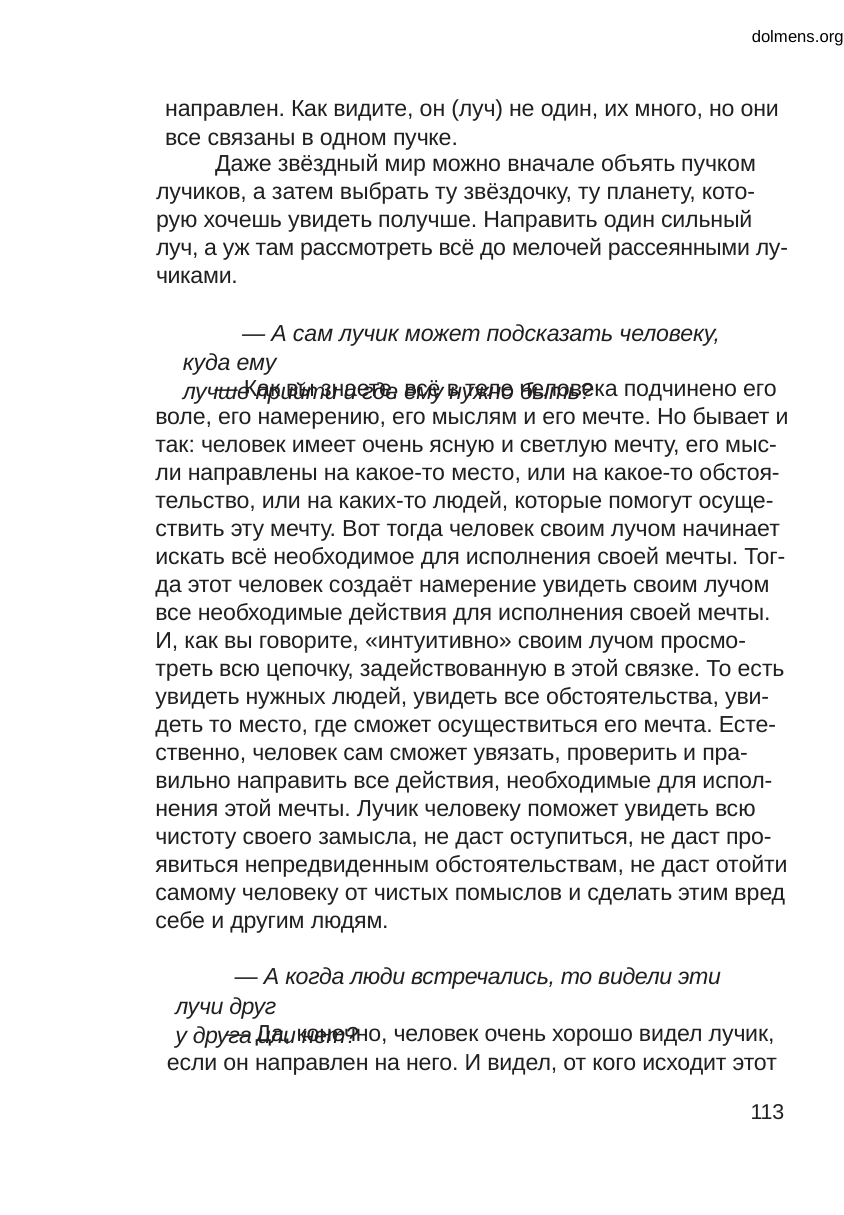

dolmens.org

направлен. Как видите, он (луч) не один, их много, но они
все связаны в одном пучке.

Даже звёздный мир можно вначале объять пучком
лучиков, а затем выбрать ту звёздочку, ту планету, кото-
рую хочешь увидеть получше. Направить один сильный
луч, а уж там рассмотреть всё до мелочей рассеянными лу-
чиками.

— А сам лучик может подсказать человеку, куда ему
лучше прийти и где ему нужно быть?

— Как вы знаете, всё в теле человека подчинено его
воле, его намерению, его мыслям и его мечте. Но бывает и
так: человек имеет очень ясную и светлую мечту, его мыс-
ли направлены на какое-то место, или на какое-то обстоя-
тельство, или на каких-то людей, которые помогут осуще-
ствить эту мечту. Вот тогда человек своим лучом начинает
искать всё необходимое для исполнения своей мечты. Тог-
да этот человек создаёт намерение увидеть своим лучом
все необходимые действия для исполнения своей мечты.
И, как вы говорите, «интуитивно» своим лучом просмо-
треть всю цепочку, задействованную в этой связке. То есть
увидеть нужных людей, увидеть все обстоятельства, уви-
деть то место, где сможет осуществиться его мечта. Есте-
ственно, человек сам сможет увязать, проверить и пра-
вильно направить все действия, необходимые для испол-
нения этой мечты. Лучик человеку поможет увидеть всю
чистоту своего замысла, не даст оступиться, не даст про-
явиться непредвиденным обстоятельствам, не даст отойти
самому человеку от чистых помыслов и сделать этим вред
себе и другим людям.

— А когда люди встречались, то видели эти лучи друг
у друга или нет?

— Да, конечно, человек очень хорошо видел лучик,
если он направлен на него. И видел, от кого исходит этот

113